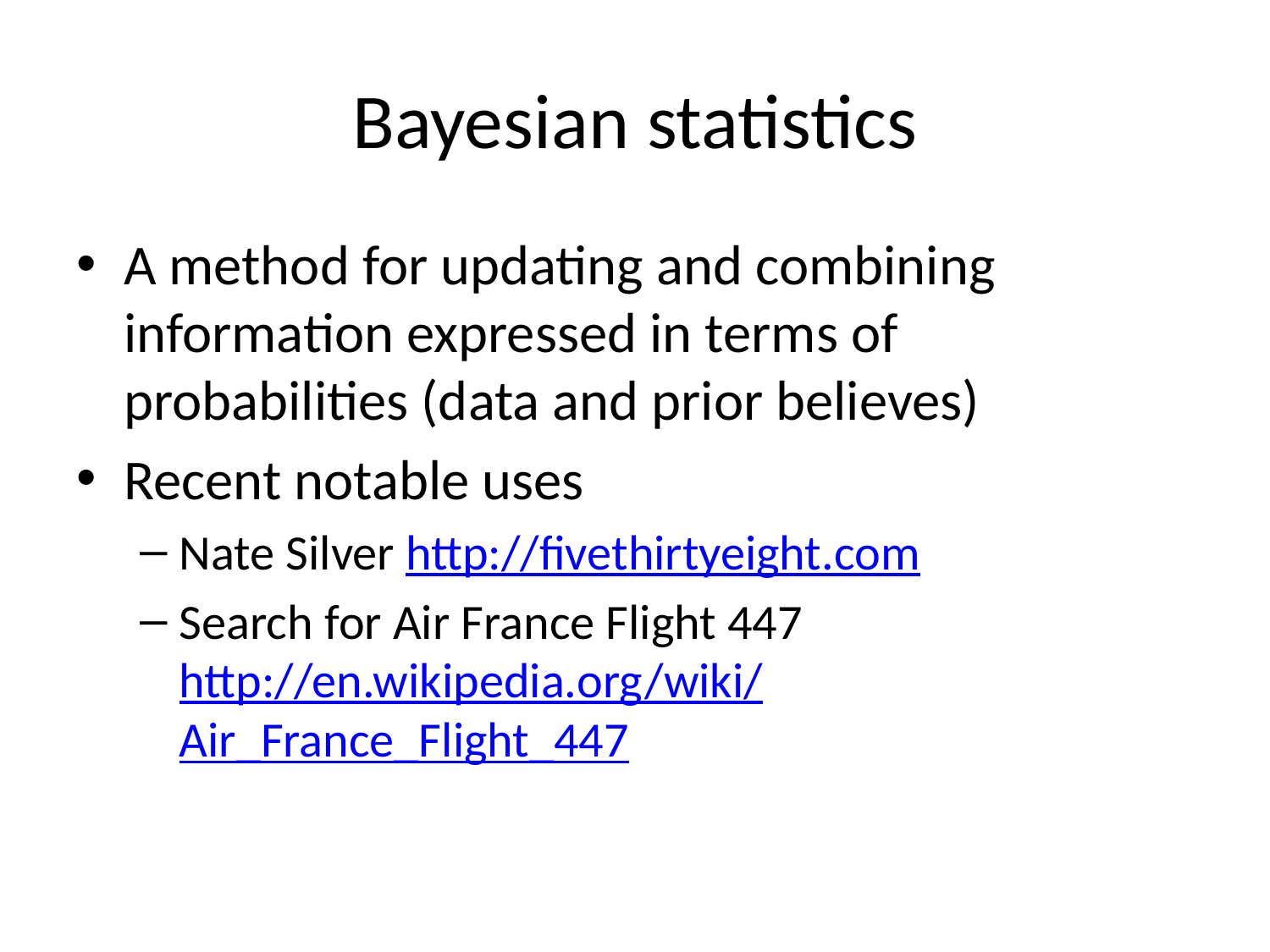

# Bayesian statistics
A method for updating and combining information expressed in terms of probabilities (data and prior believes)
Recent notable uses
Nate Silver http://fivethirtyeight.com
Search for Air France Flight 447 http://en.wikipedia.org/wiki/Air_France_Flight_447